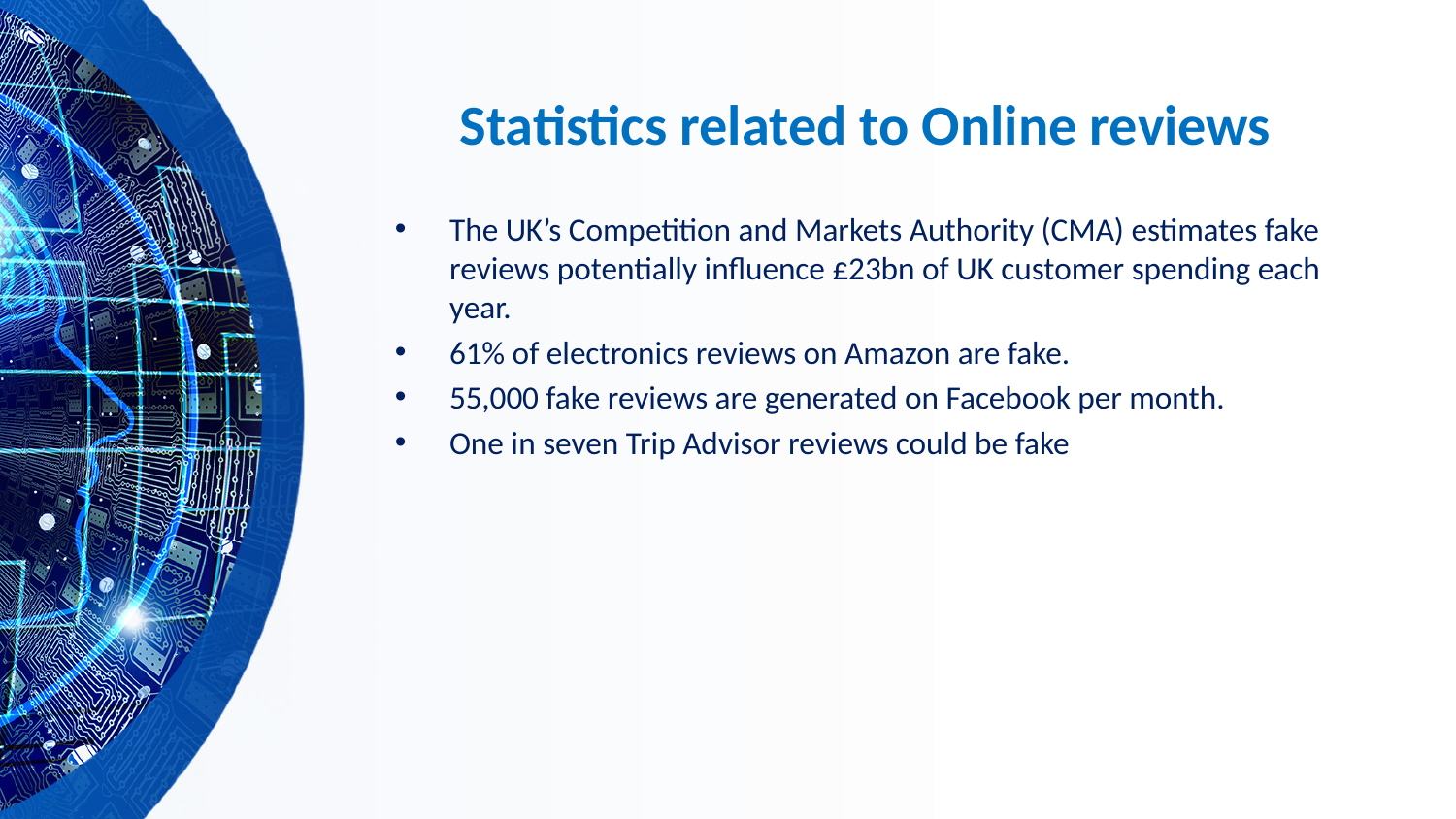

# Statistics related to Online reviews
The UK’s Competition and Markets Authority (CMA) estimates fake reviews potentially influence £23bn of UK customer spending each year.
61% of electronics reviews on Amazon are fake.
55,000 fake reviews are generated on Facebook per month.
One in seven Trip Advisor reviews could be fake